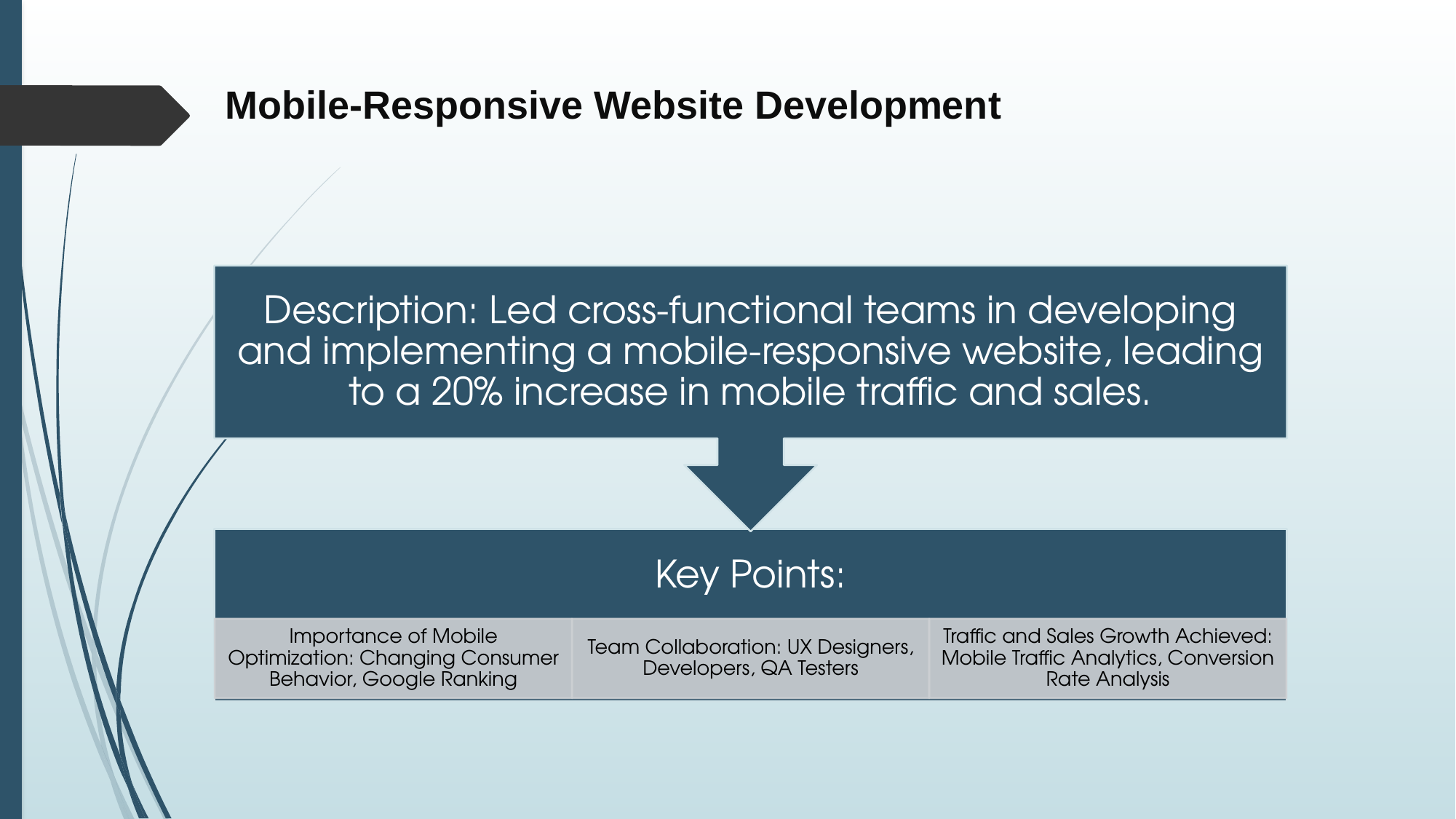

# Mobile-Responsive Website Development
Key Points:
Importance of Mobile Optimization: Changing Consumer Behavior, Google Ranking
Team Collaboration: UX Designers, Developers, QA Testers
Traffic and Sales Growth Achieved: Mobile Traffic Analytics, Conversion Rate Analysis
Description: Led cross-functional teams in developing and implementing a mobile-responsive website, leading to a 20% increase in mobile traffic and sales.